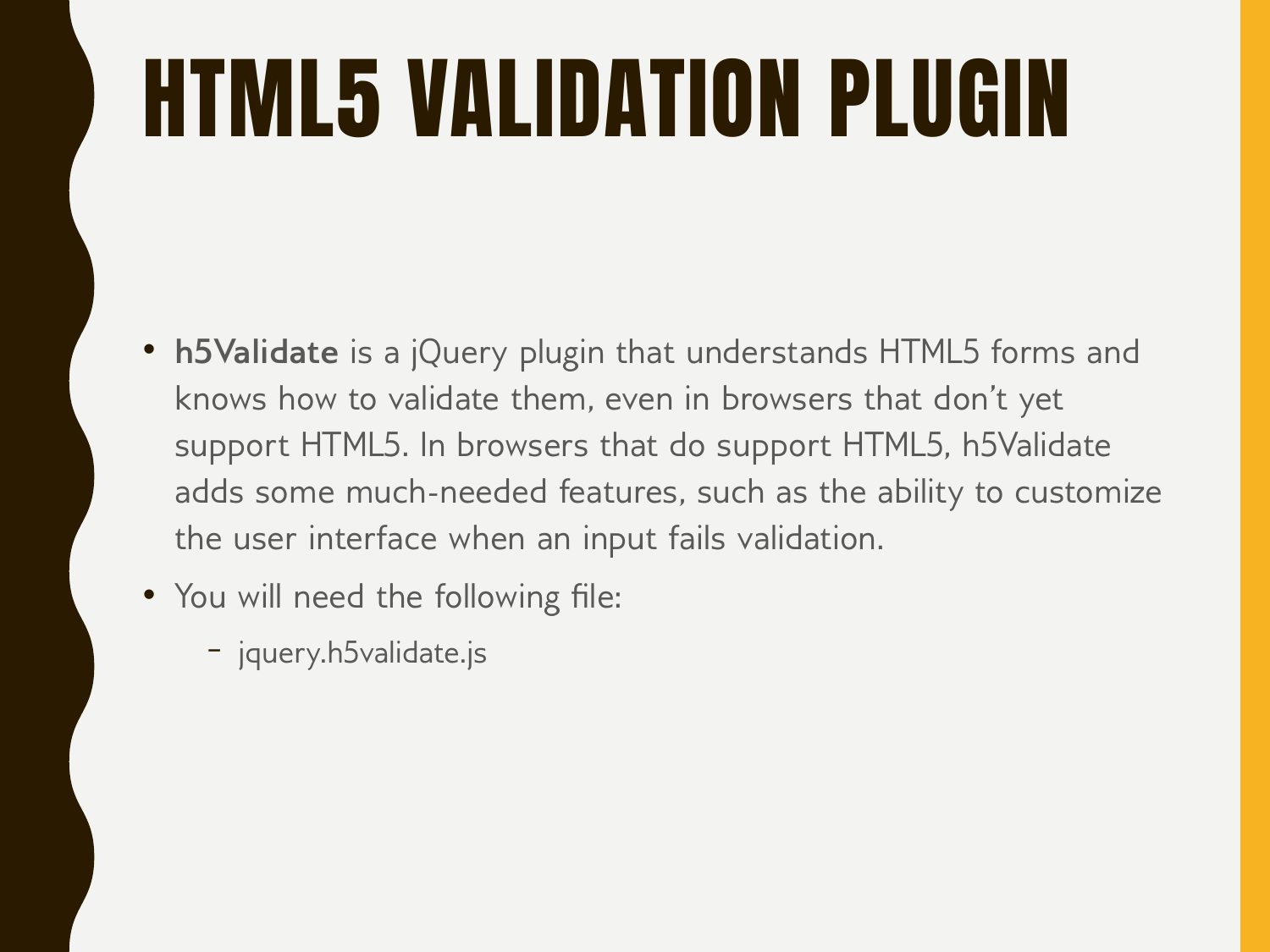

# HTML5 Validation plugin
h5Validate is a jQuery plugin that understands HTML5 forms and knows how to validate them, even in browsers that don’t yet support HTML5. In browsers that do support HTML5, h5Validate adds some much-needed features, such as the ability to customize the user interface when an input fails validation.
You will need the following file:
jquery.h5validate.js